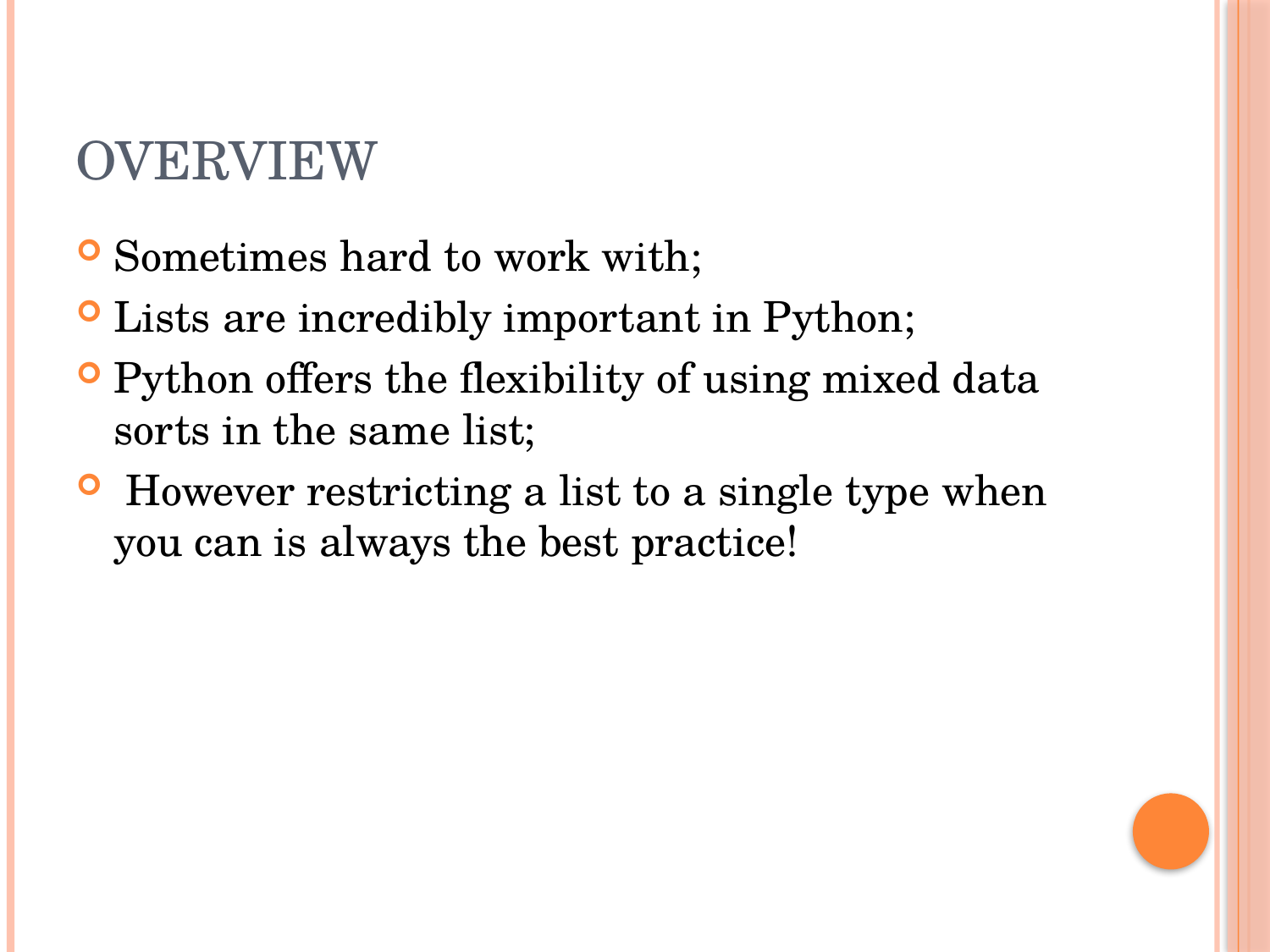

# Overview
Sometimes hard to work with;
Lists are incredibly important in Python;
Python offers the flexibility of using mixed data sorts in the same list;
 However restricting a list to a single type when you can is always the best practice!